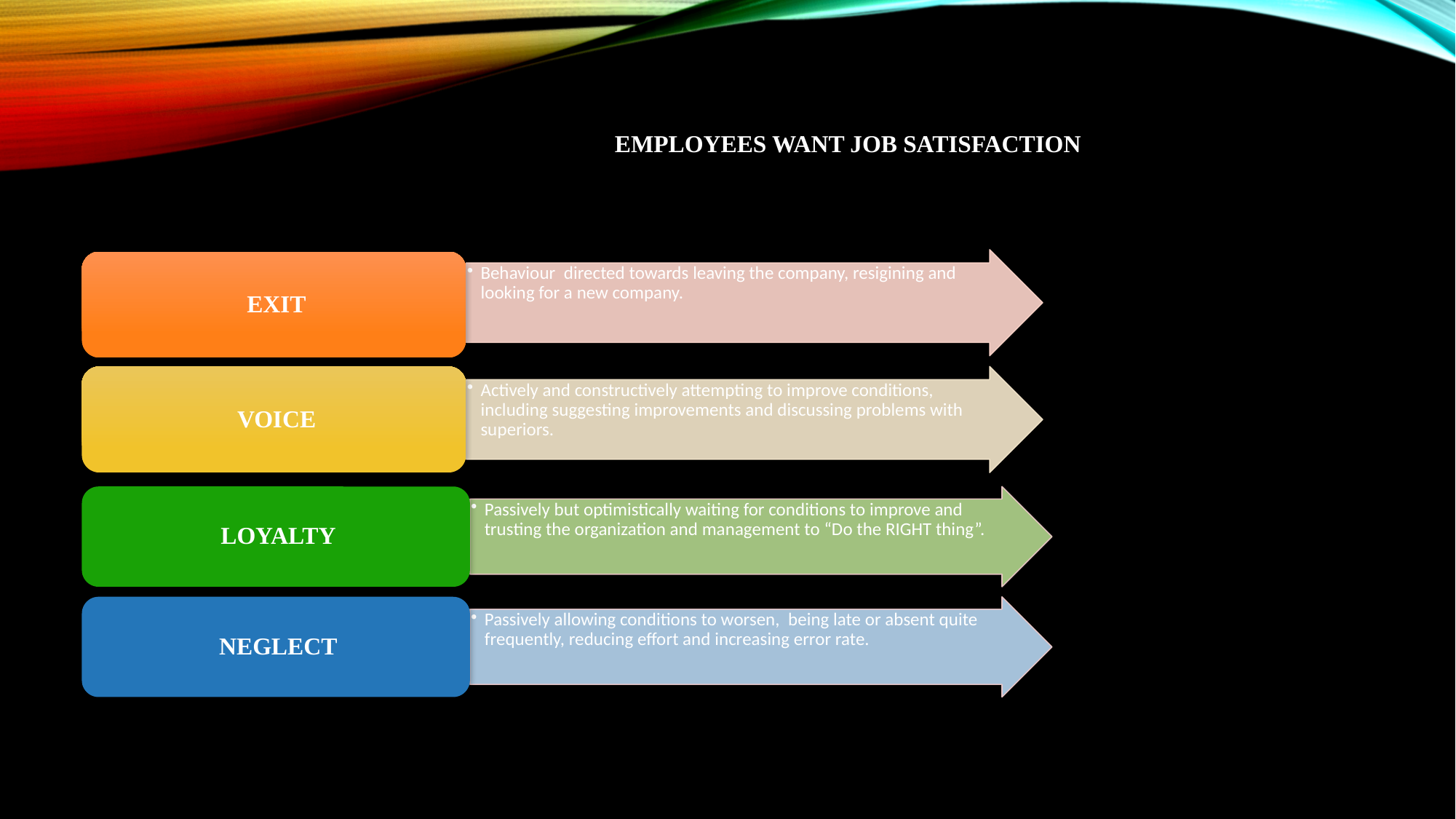

# EMPLOYEES WANT JOB SATISFACTION
Behaviour  directed towards leaving the company, resigining and looking for a new company.
EXIT
Actively and constructively attempting to improve conditions, including suggesting improvements and discussing problems with superiors.

VOICE
Passively but optimistically waiting for conditions to improve and trusting the organization and management to “Do the RIGHT thing”.
LOYALTY
Passively allowing conditions to worsen,  being late or absent quite frequently, reducing effort and increasing error rate.
NEGLECT